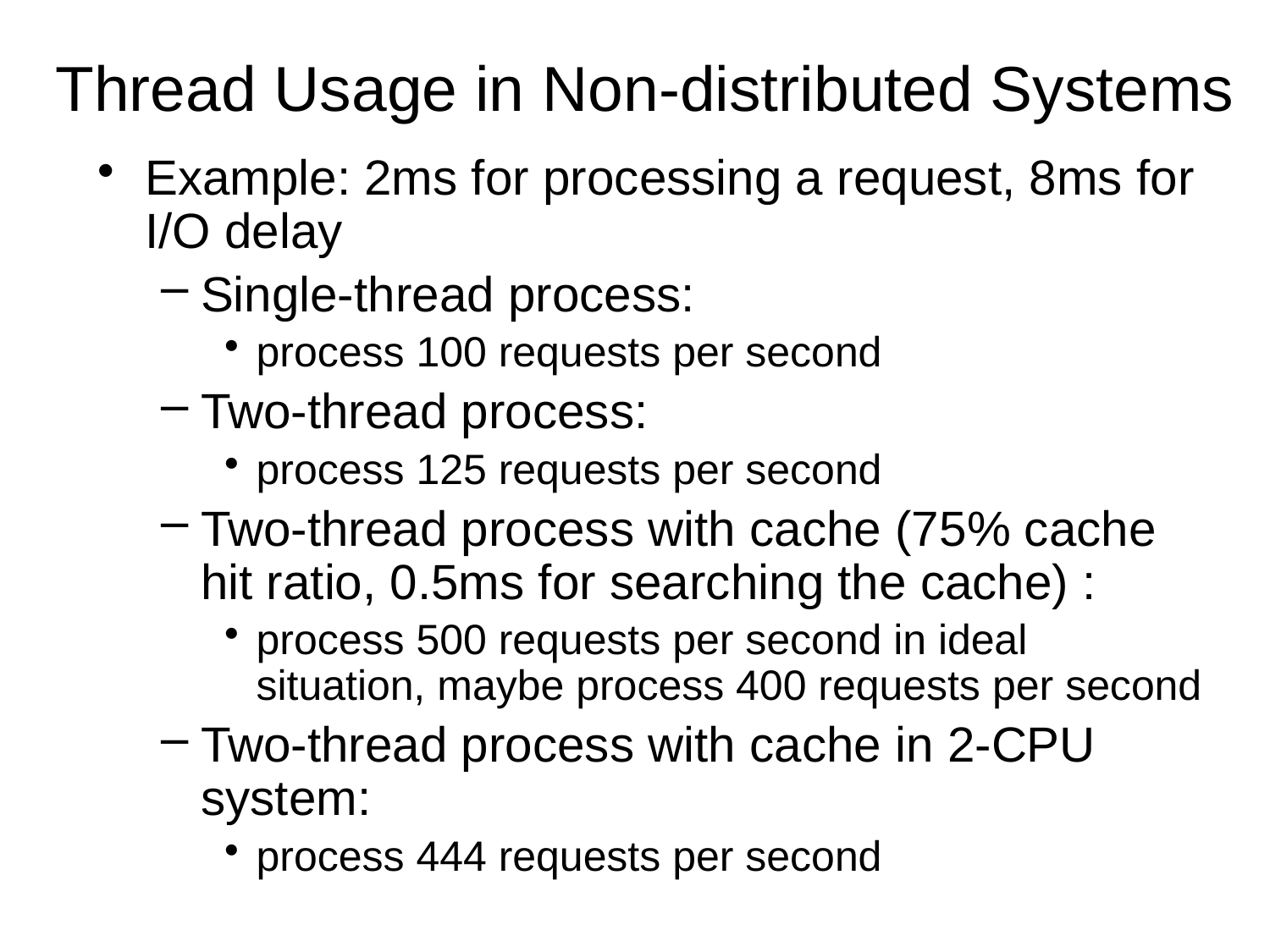

# Thread Usage in Non-distributed Systems
Example: 2ms for processing a request, 8ms for I/O delay
Single-thread process:
process 100 requests per second
Two-thread process:
process 125 requests per second
Two-thread process with cache (75% cache hit ratio, 0.5ms for searching the cache) :
process 500 requests per second in ideal situation, maybe process 400 requests per second
Two-thread process with cache in 2-CPU system:
process 444 requests per second